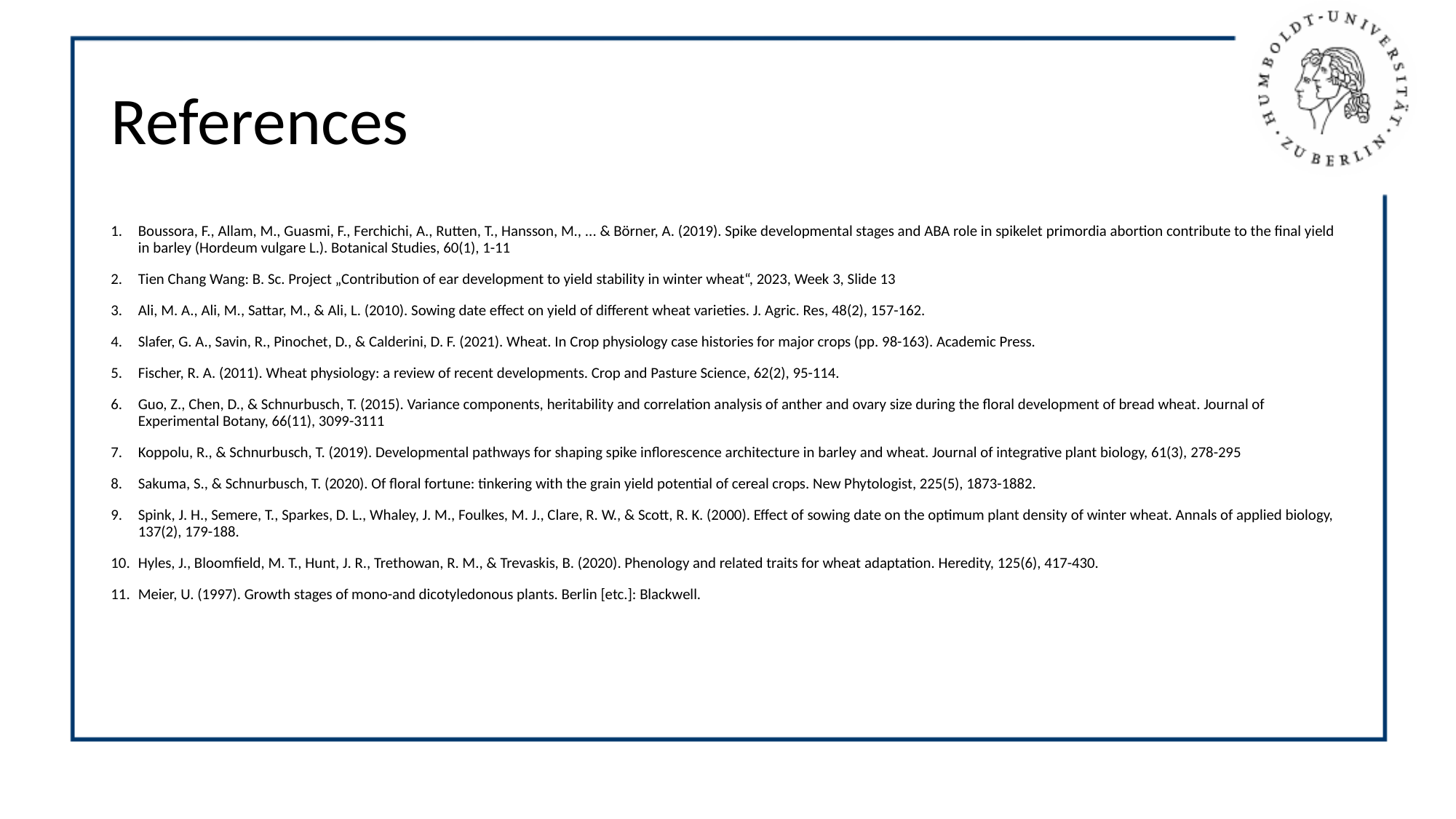

# References
Boussora, F., Allam, M., Guasmi, F., Ferchichi, A., Rutten, T., Hansson, M., ... & Börner, A. (2019). Spike developmental stages and ABA role in spikelet primordia abortion contribute to the final yield in barley (Hordeum vulgare L.). Botanical Studies, 60(1), 1-11
Tien Chang Wang: B. Sc. Project „Contribution of ear development to yield stability in winter wheat“, 2023, Week 3, Slide 13
Ali, M. A., Ali, M., Sattar, M., & Ali, L. (2010). Sowing date effect on yield of different wheat varieties. J. Agric. Res, 48(2), 157-162.
Slafer, G. A., Savin, R., Pinochet, D., & Calderini, D. F. (2021). Wheat. In Crop physiology case histories for major crops (pp. 98-163). Academic Press.
Fischer, R. A. (2011). Wheat physiology: a review of recent developments. Crop and Pasture Science, 62(2), 95-114.
Guo, Z., Chen, D., & Schnurbusch, T. (2015). Variance components, heritability and correlation analysis of anther and ovary size during the floral development of bread wheat. Journal of Experimental Botany, 66(11), 3099-3111
Koppolu, R., & Schnurbusch, T. (2019). Developmental pathways for shaping spike inflorescence architecture in barley and wheat. Journal of integrative plant biology, 61(3), 278-295
Sakuma, S., & Schnurbusch, T. (2020). Of floral fortune: tinkering with the grain yield potential of cereal crops. New Phytologist, 225(5), 1873-1882.
Spink, J. H., Semere, T., Sparkes, D. L., Whaley, J. M., Foulkes, M. J., Clare, R. W., & Scott, R. K. (2000). Effect of sowing date on the optimum plant density of winter wheat. Annals of applied biology, 137(2), 179-188.
Hyles, J., Bloomfield, M. T., Hunt, J. R., Trethowan, R. M., & Trevaskis, B. (2020). Phenology and related traits for wheat adaptation. Heredity, 125(6), 417-430.
Meier, U. (1997). Growth stages of mono-and dicotyledonous plants. Berlin [etc.]: Blackwell.